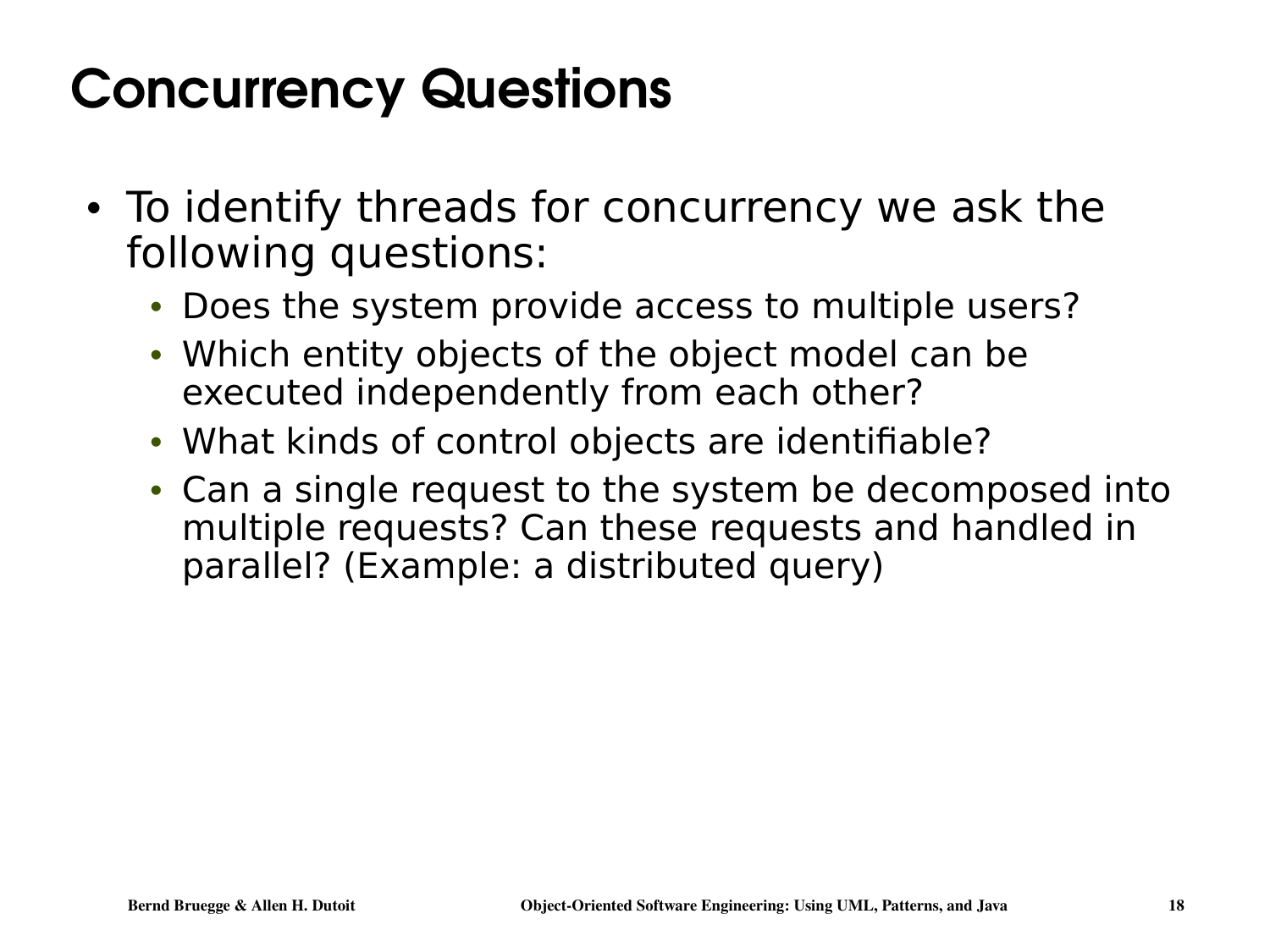

# Concurrency Questions
To identify threads for concurrency we ask the following questions:
Does the system provide access to multiple users?
Which entity objects of the object model can be executed independently from each other?
What kinds of control objects are identifiable?
Can a single request to the system be decomposed into multiple requests? Can these requests and handled in parallel? (Example: a distributed query)